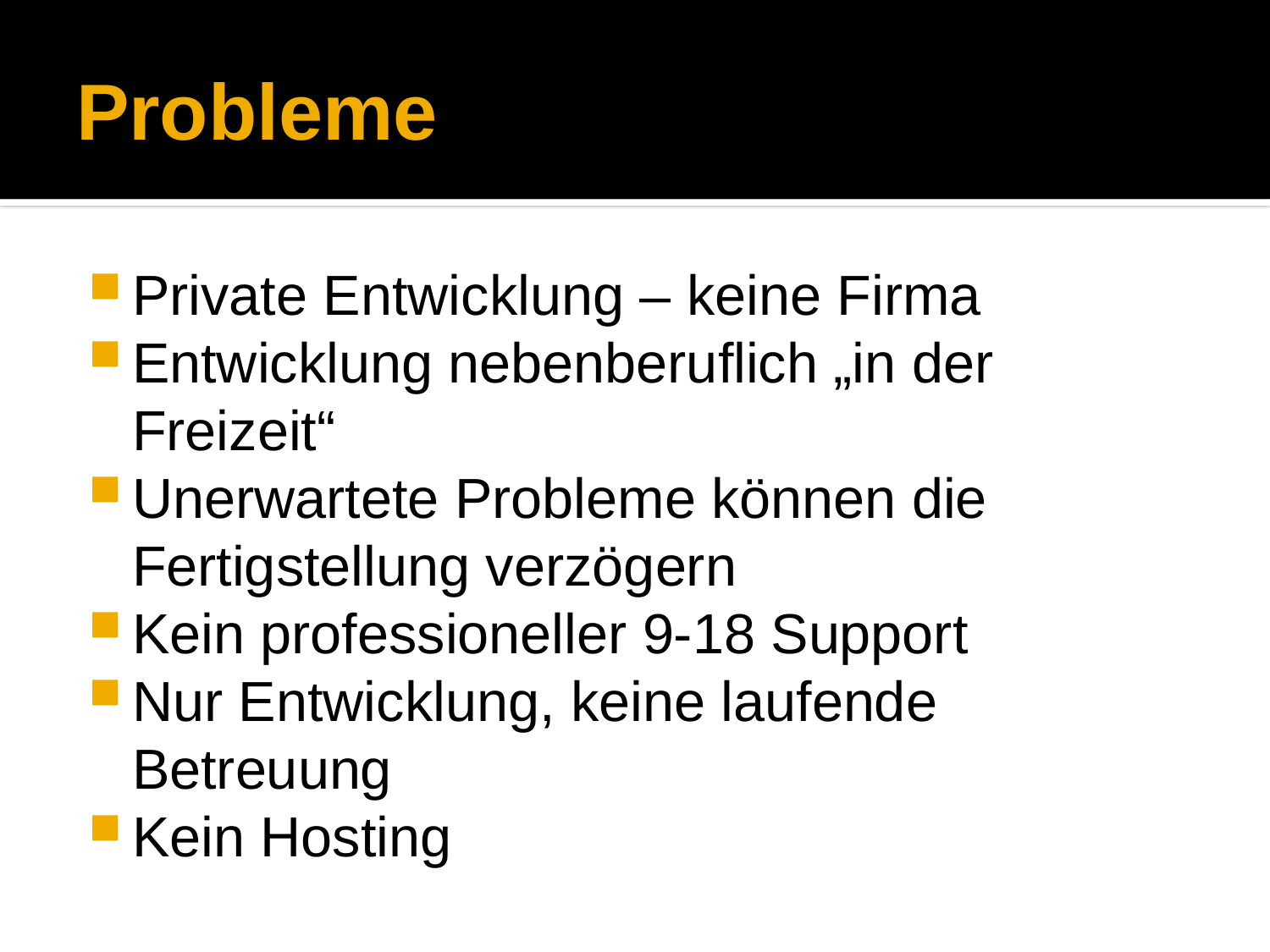

# Probleme
Private Entwicklung – keine Firma
Entwicklung nebenberuflich „in der Freizeit“
Unerwartete Probleme können die Fertigstellung verzögern
Kein professioneller 9-18 Support
Nur Entwicklung, keine laufende Betreuung
Kein Hosting